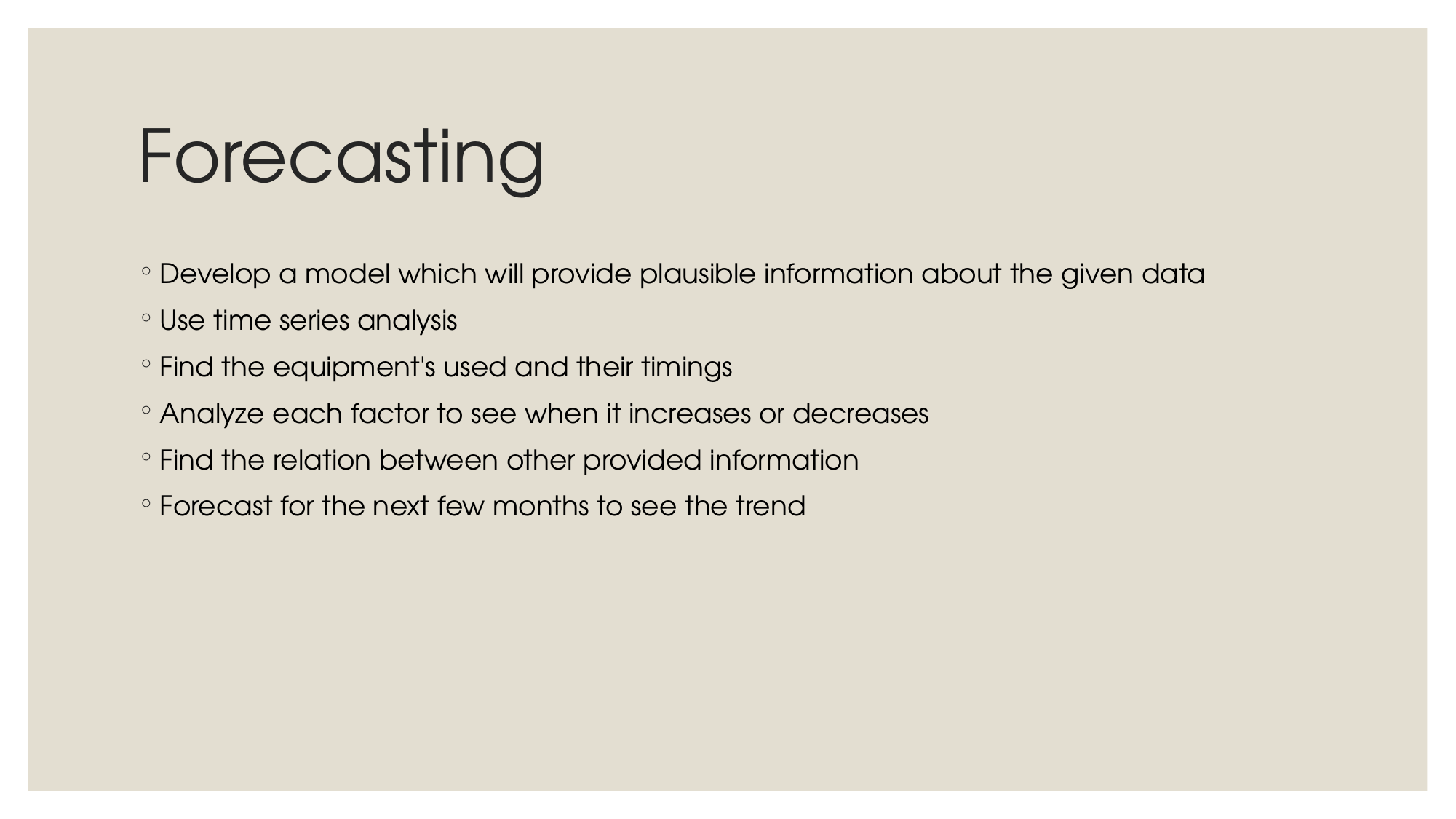

# Forecasting
Develop a model which will provide plausible information about the given data
Use time series analysis
Find the equipment's used and their timings
Analyze each factor to see when it increases or decreases
Find the relation between other provided information
Forecast for the next few months to see the trend